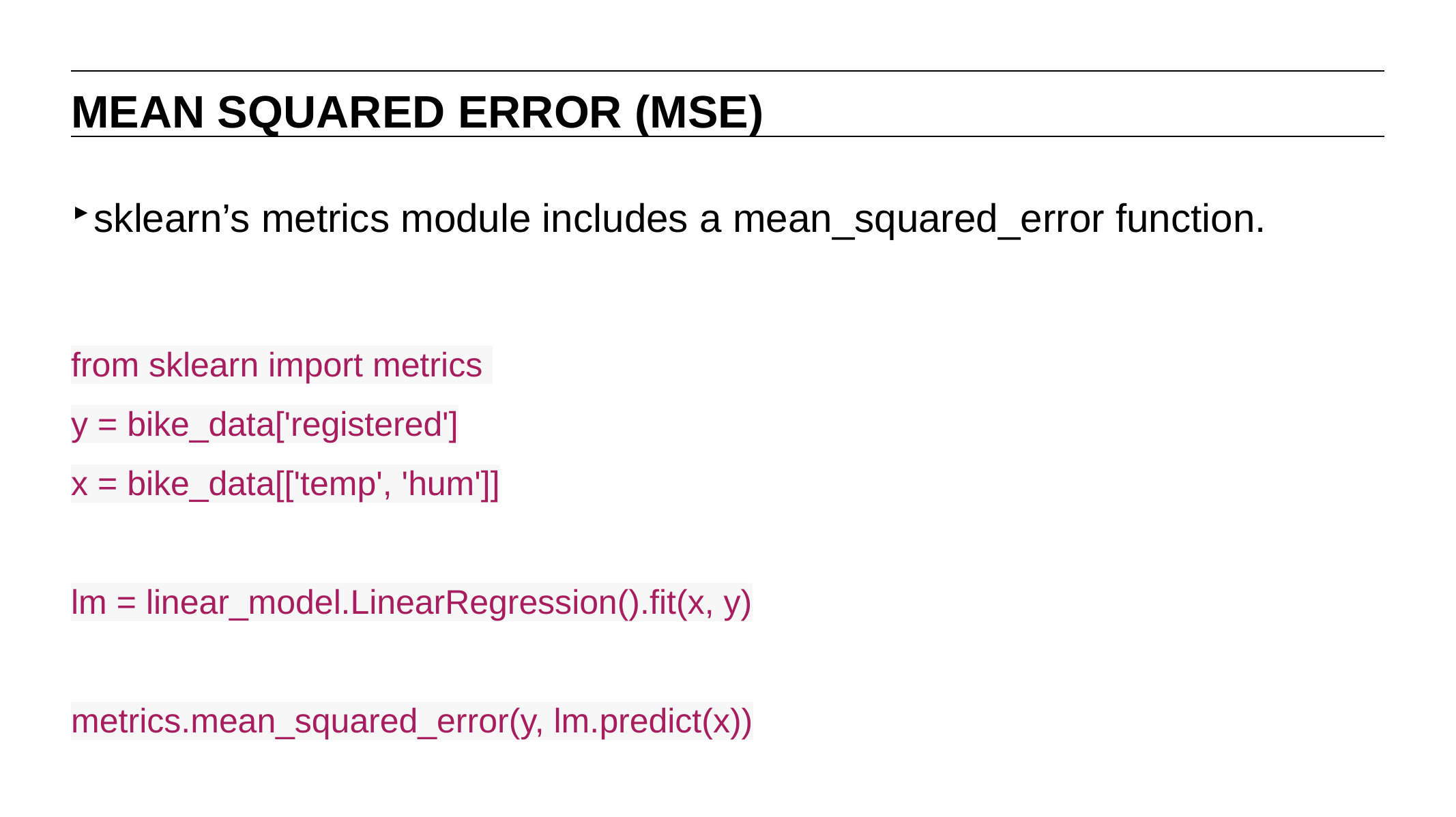

MEAN SQUARED ERROR (MSE)

sklearn’s metrics module includes a mean_squared_error function.

from sklearn import metrics
y = bike_data['registered']
x = bike_data[['temp', 'hum']]

lm = linear_model.LinearRegression().fit(x, y)

metrics.mean_squared_error(y, lm.predict(x))